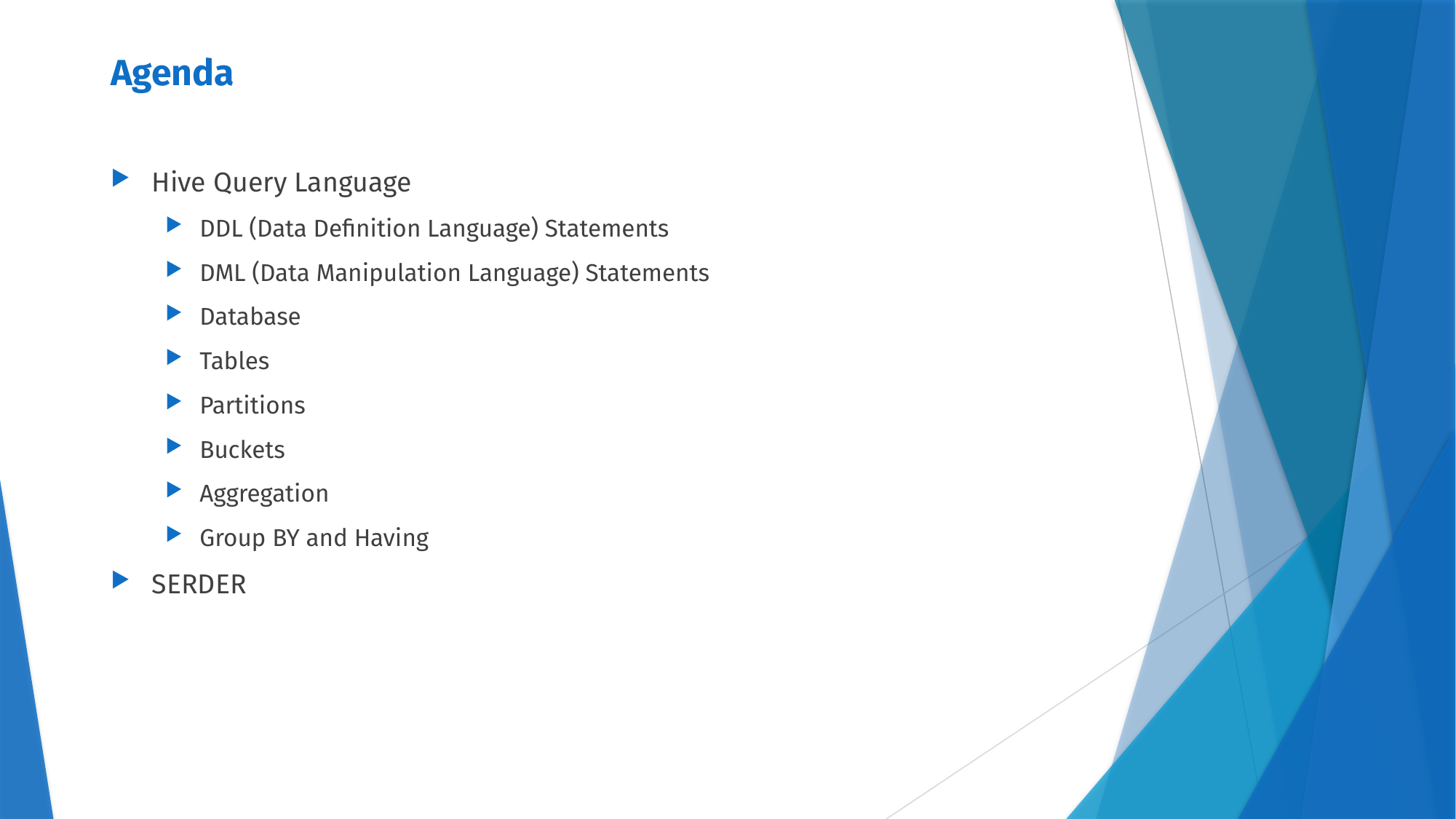

# Agenda

Hive Query Language
DDL (Data Definition Language) Statements
DML (Data Manipulation Language) Statements
Database
Tables
Partitions
Buckets
Aggregation
Group BY and Having
SERDER